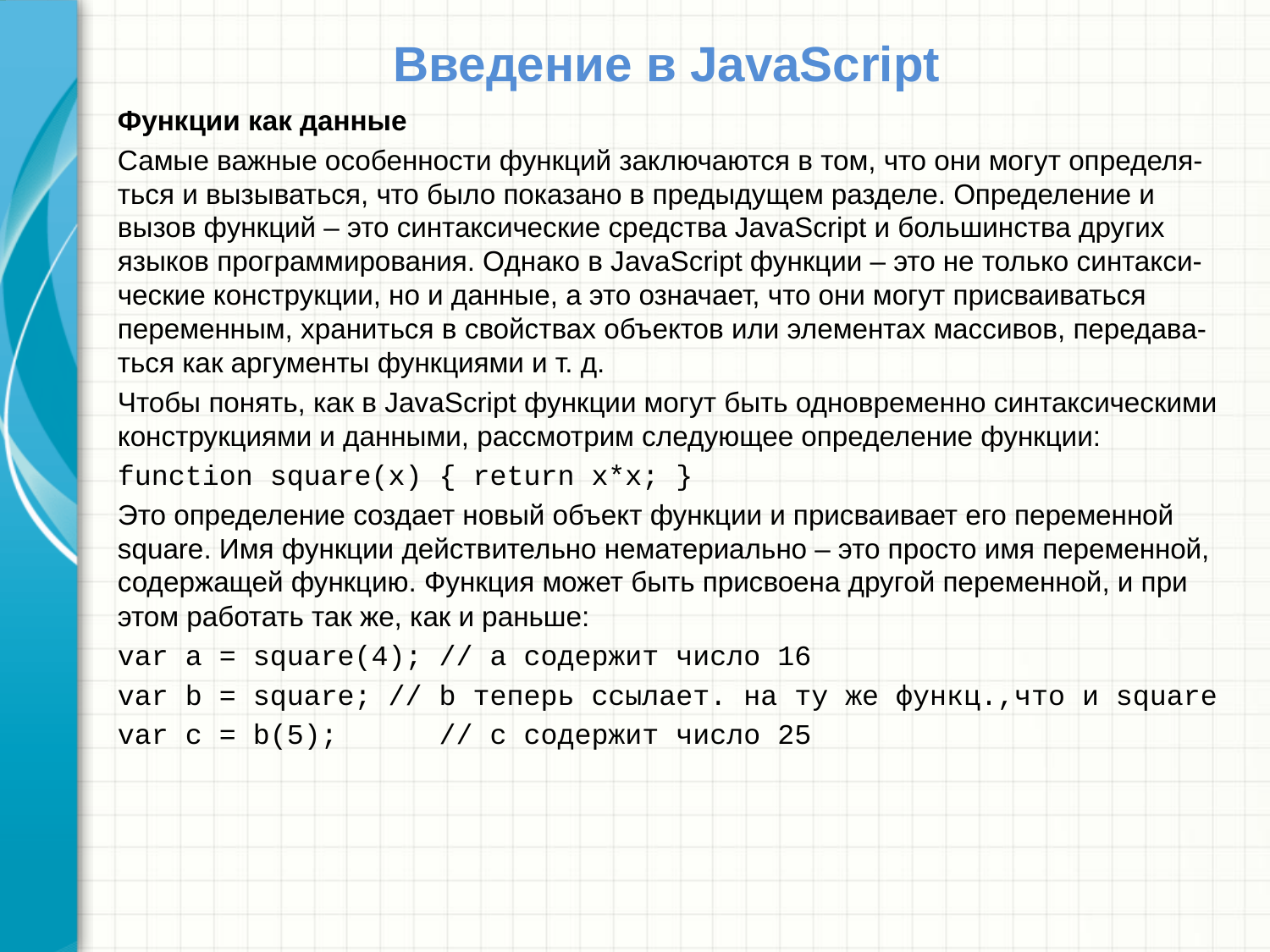

# Введение в JavaScript
Функции как данные
Самые важные особенности функций заключаются в том, что они могут определя-ться и вызываться, что было показано в предыдущем разделе. Определение и вызов функций – это синтаксические средства JavaScript и большинства других языков программирования. Однако в JavaScript функции – это не только синтакси-ческие конструкции, но и данные, а это означает, что они могут присваиваться переменным, храниться в свойствах объектов или элементах массивов, передава-ться как аргументы функциями и т. д.
Чтобы понять, как в JavaScript функции могут быть одновременно синтаксическими конструкциями и данными, рассмотрим следующее определение функции:
function square(x) { return x*x; }
Это определение создает новый объект функции и присваивает его переменной square. Имя функции действительно нематериально – это просто имя переменной, содержащей функцию. Функция может быть присвоена другой переменной, и при этом работать так же, как и раньше:
var a = square(4); // a содержит число 16
var b = square; // b теперь ссылает. на ту же функц.,что и square
var c = b(5);      // c содержит число 25